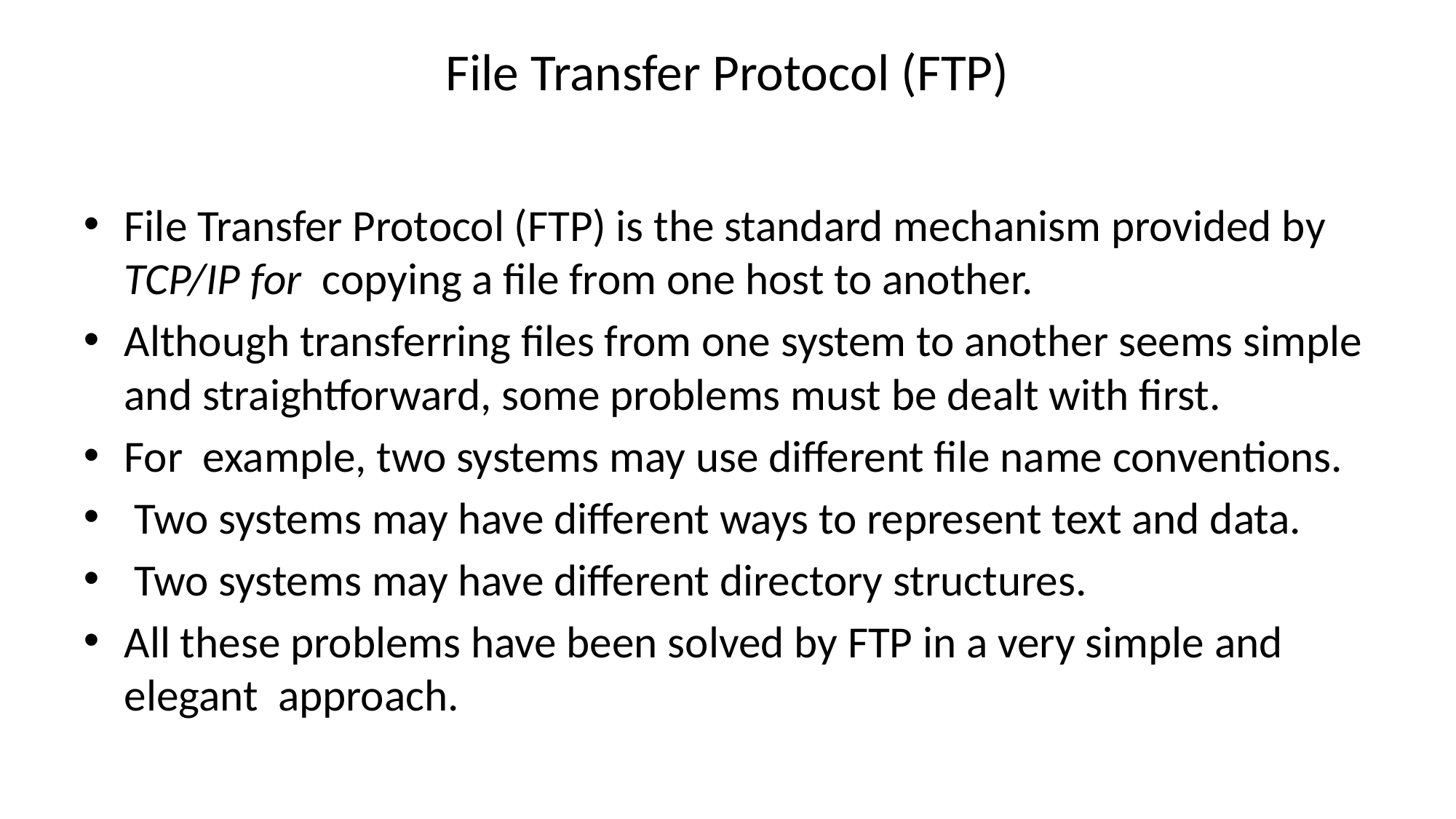

# File Transfer Protocol (FTP)
File Transfer Protocol (FTP) is the standard mechanism provided by TCP/IP for  copying a file from one host to another.
Although transferring files from one system to another seems simple and straightforward, some problems must be dealt with first.
For  example, two systems may use different file name conventions.
 Two systems may have different ways to represent text and data.
 Two systems may have different directory structures.
All these problems have been solved by FTP in a very simple and elegant  approach.